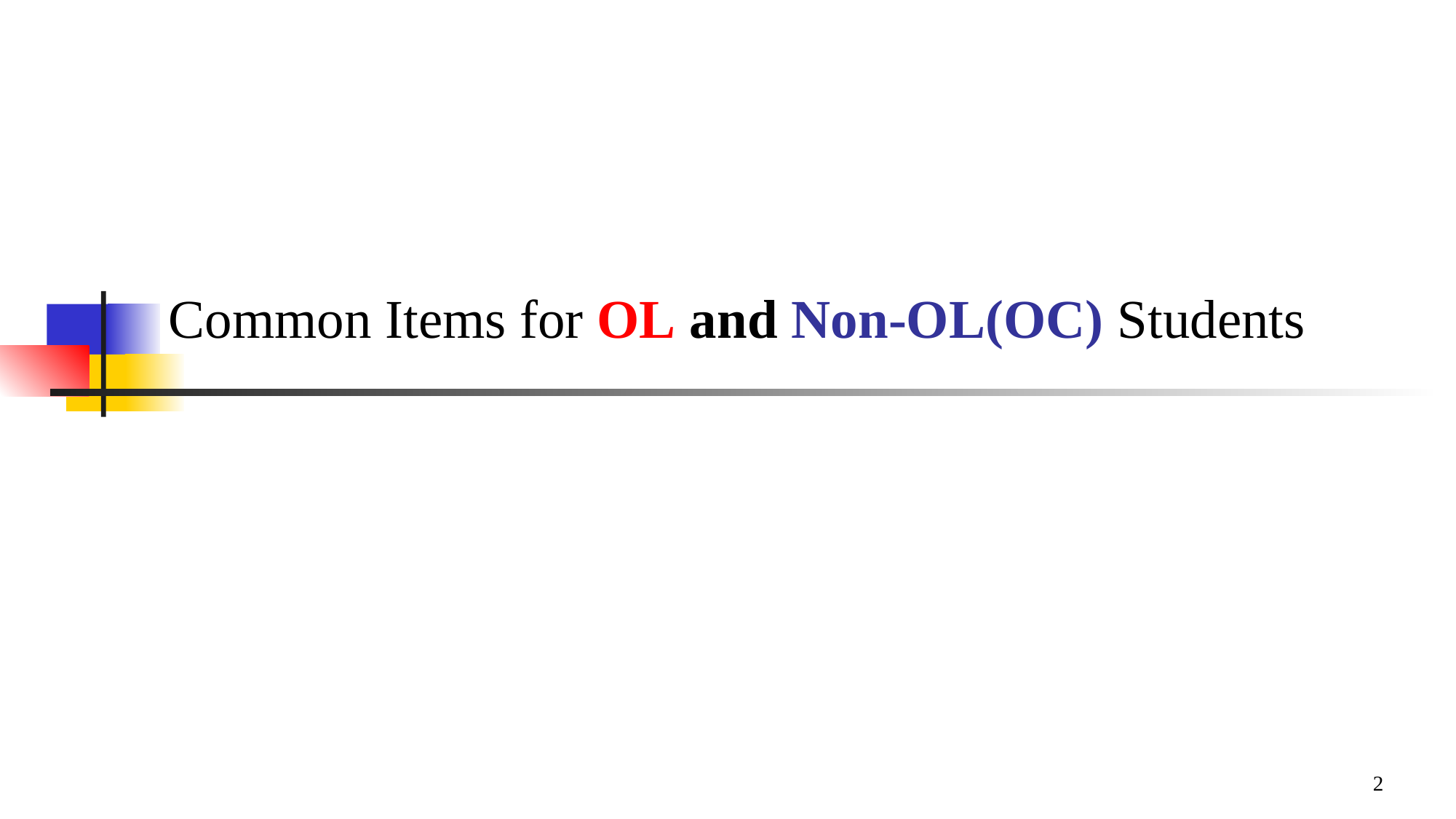

# Common Items for OL and Non-OL(OC) Students

2